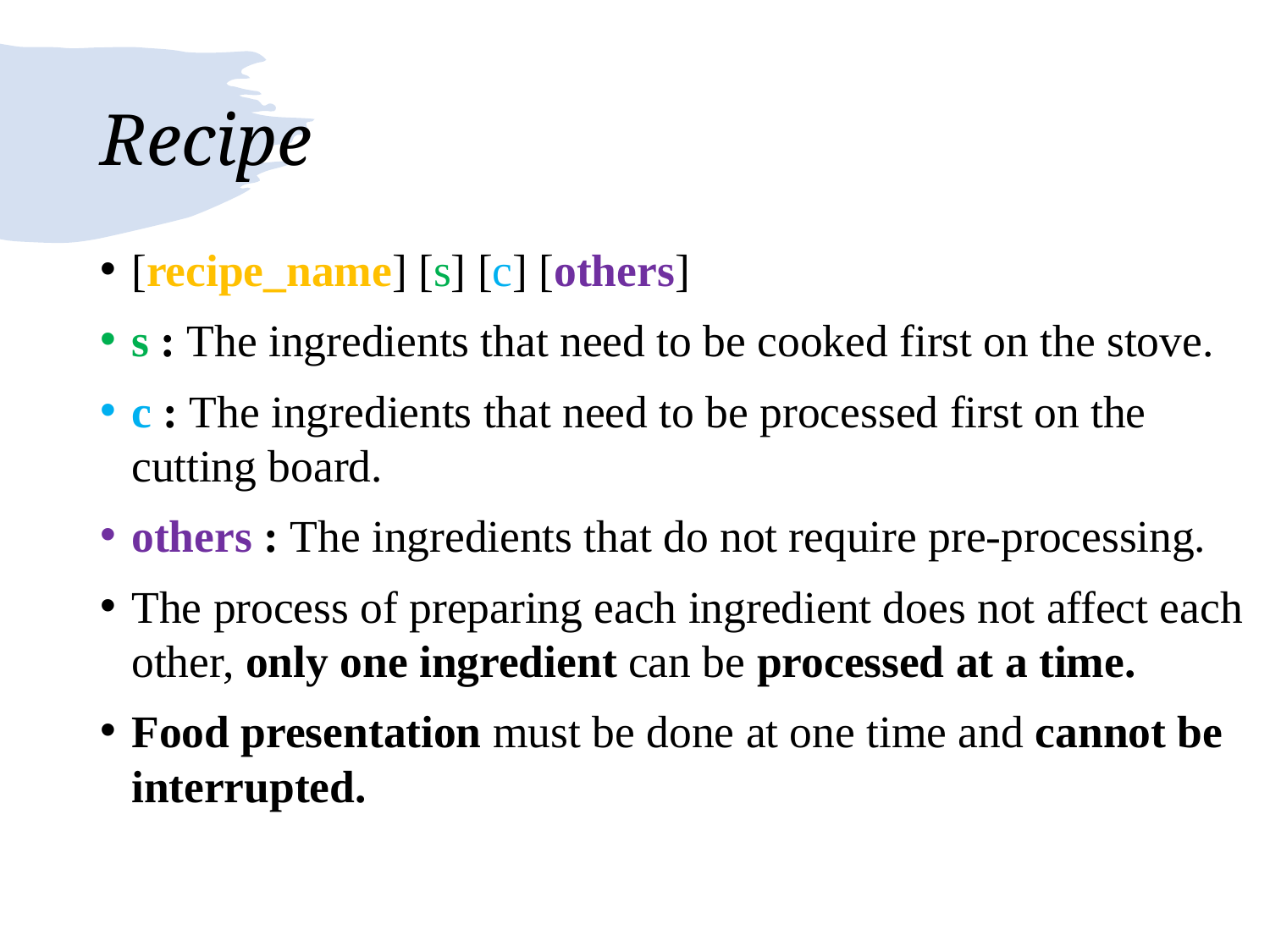

# Recipe
[recipe_name] [s] [c] [others]
s : The ingredients that need to be cooked first on the stove.
c : The ingredients that need to be processed first on the cutting board.
others : The ingredients that do not require pre-processing.
The process of preparing each ingredient does not affect each other, only one ingredient can be processed at a time.
Food presentation must be done at one time and cannot be interrupted.